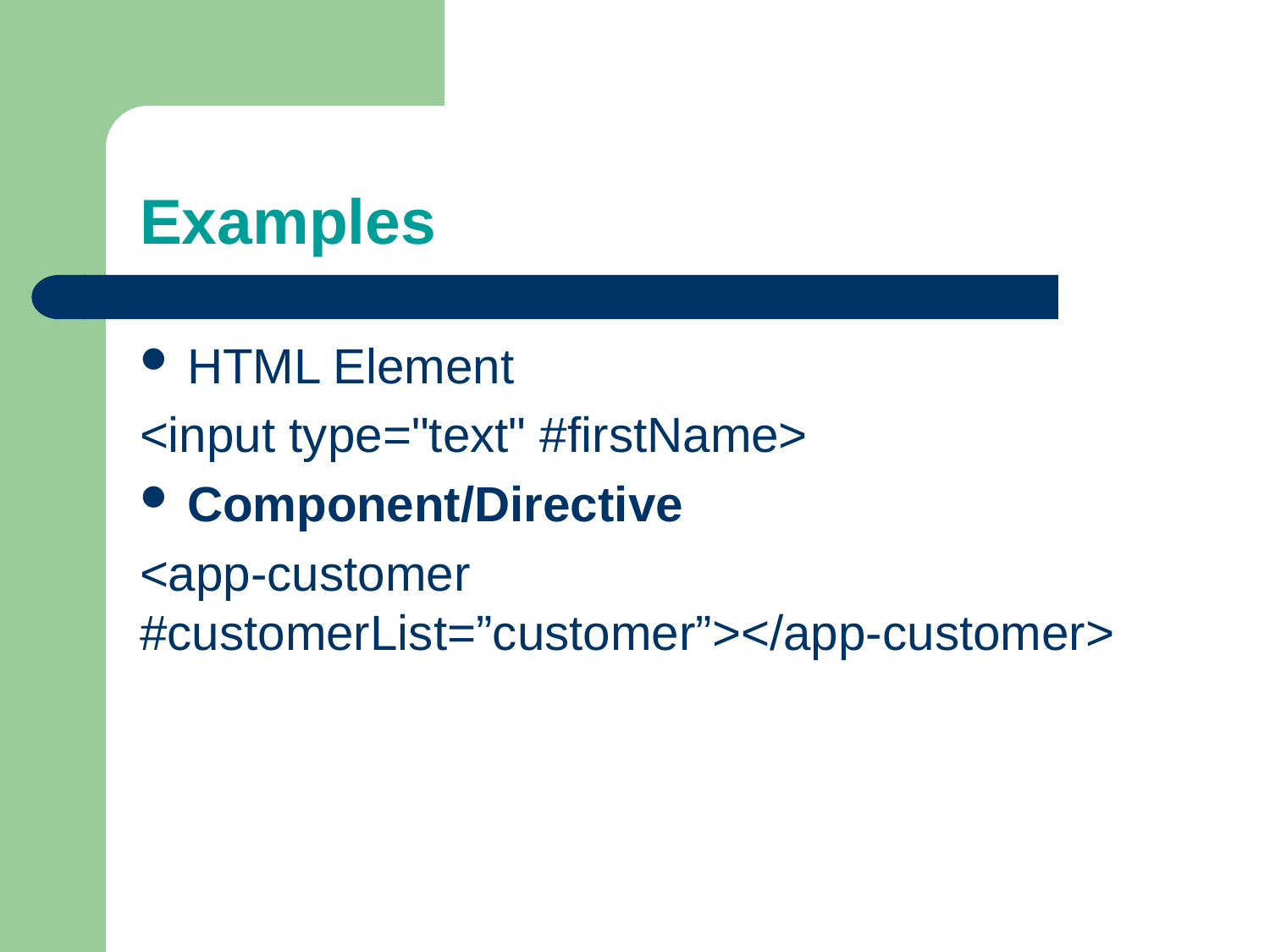

# Examples
HTML Element
<input type="text" #firstName>
Component/Directive
<app-customer #customerList=”customer”></app-customer>